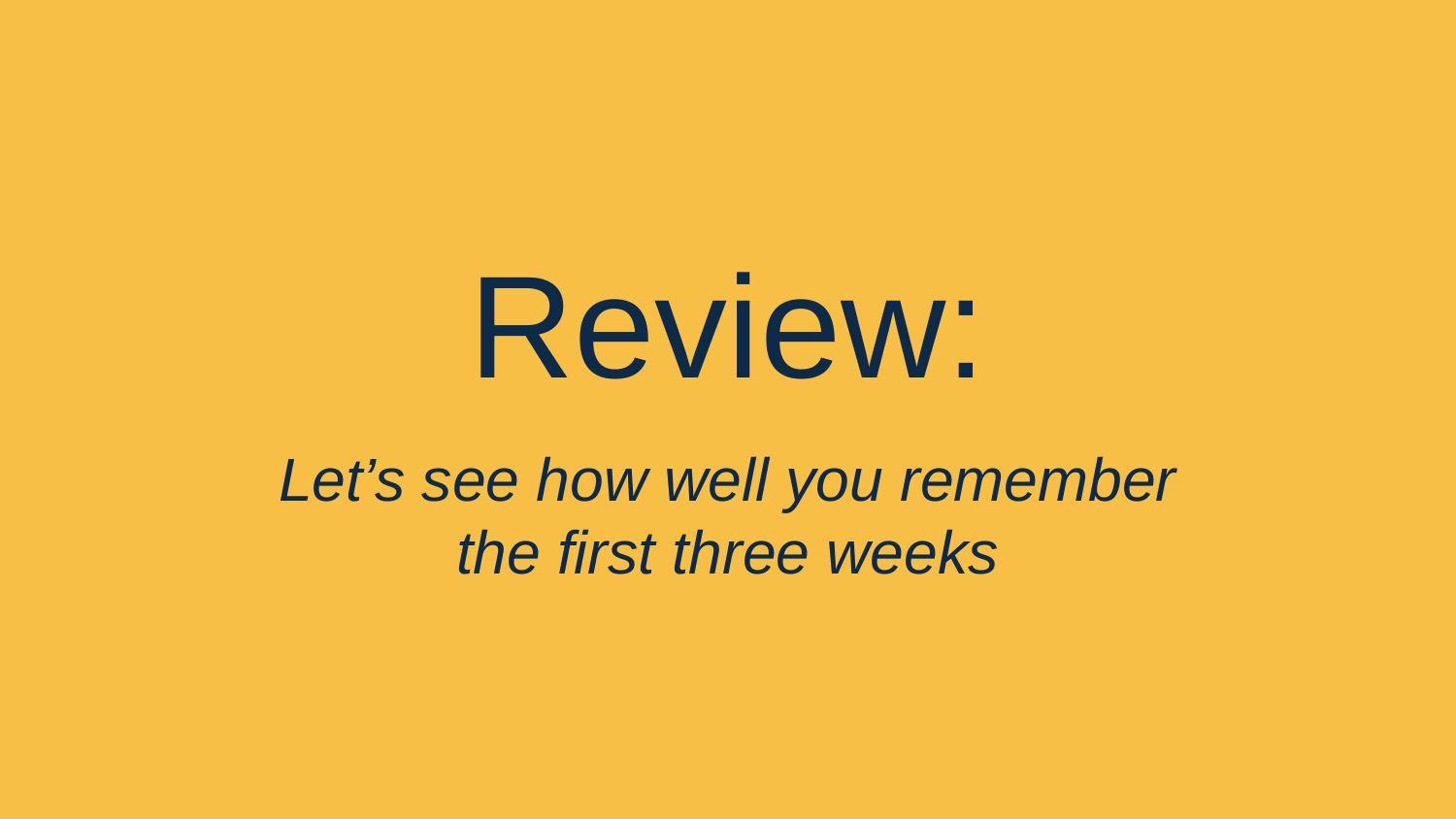

# Review:

Let’s see how well you remember the first three weeks